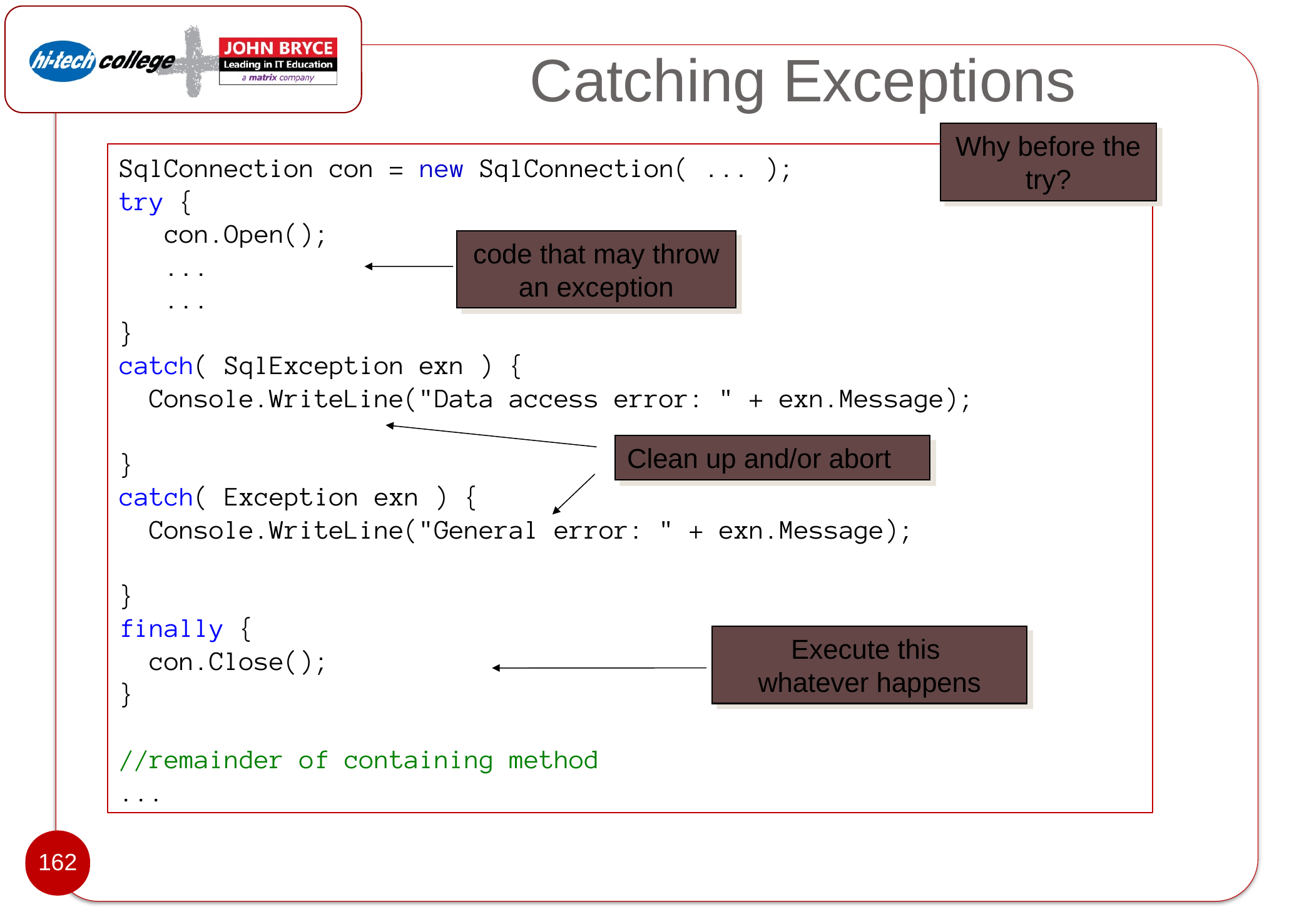

# Catching Exceptions
Why before the try?
SqlConnection con = new SqlConnection( ... );
try {
	con.Open();
	...
  	...
}
catch( SqlException exn ) {
  Console.WriteLine("Data access error: " + exn.Message);

}
catch( Exception exn ) {
  Console.WriteLine("General error: " + exn.Message);

}
finally {
  con.Close();
}

//remainder of containing method
...
code that may throw an exception

Clean up and/or abort

Execute this
whatever happens

162